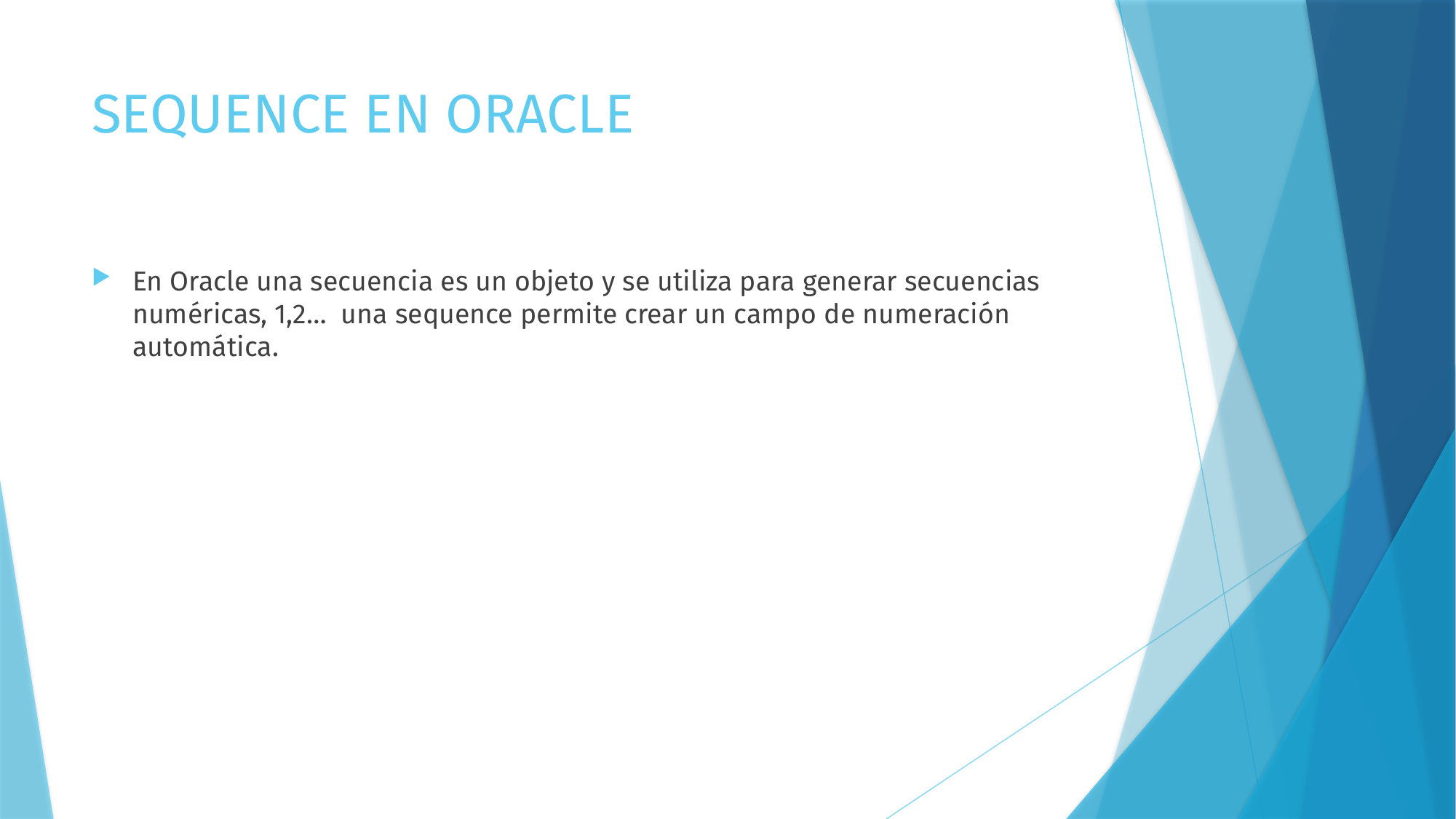

# SEQUENCE EN ORACLE
En Oracle una secuencia es un objeto y se utiliza para generar secuencias numéricas, 1,2…  una sequence permite crear un campo de numeración automática.